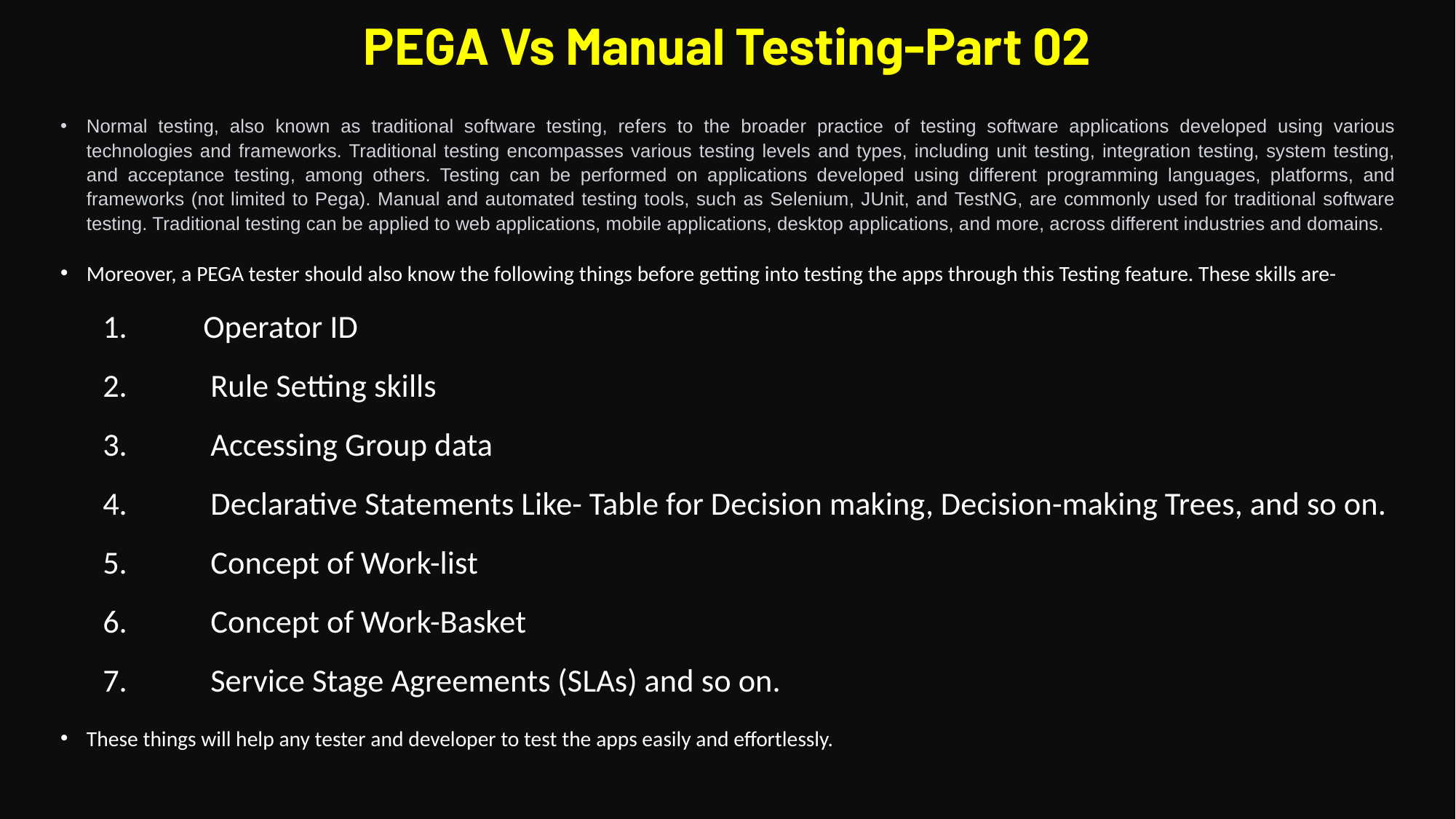

# PEGA Vs Manual Testing-Part 02
Normal testing, also known as traditional software testing, refers to the broader practice of testing software applications developed using various technologies and frameworks. Traditional testing encompasses various testing levels and types, including unit testing, integration testing, system testing, and acceptance testing, among others. Testing can be performed on applications developed using different programming languages, platforms, and frameworks (not limited to Pega). Manual and automated testing tools, such as Selenium, JUnit, and TestNG, are commonly used for traditional software testing. Traditional testing can be applied to web applications, mobile applications, desktop applications, and more, across different industries and domains.
Moreover, a PEGA tester should also know the following things before getting into testing the apps through this Testing feature. These skills are-
       Operator ID
        Rule Setting skills
        Accessing Group data
        Declarative Statements Like- Table for Decision making, Decision-making Trees, and so on.
        Concept of Work-list
        Concept of Work-Basket
        Service Stage Agreements (SLAs) and so on.
These things will help any tester and developer to test the apps easily and effortlessly.